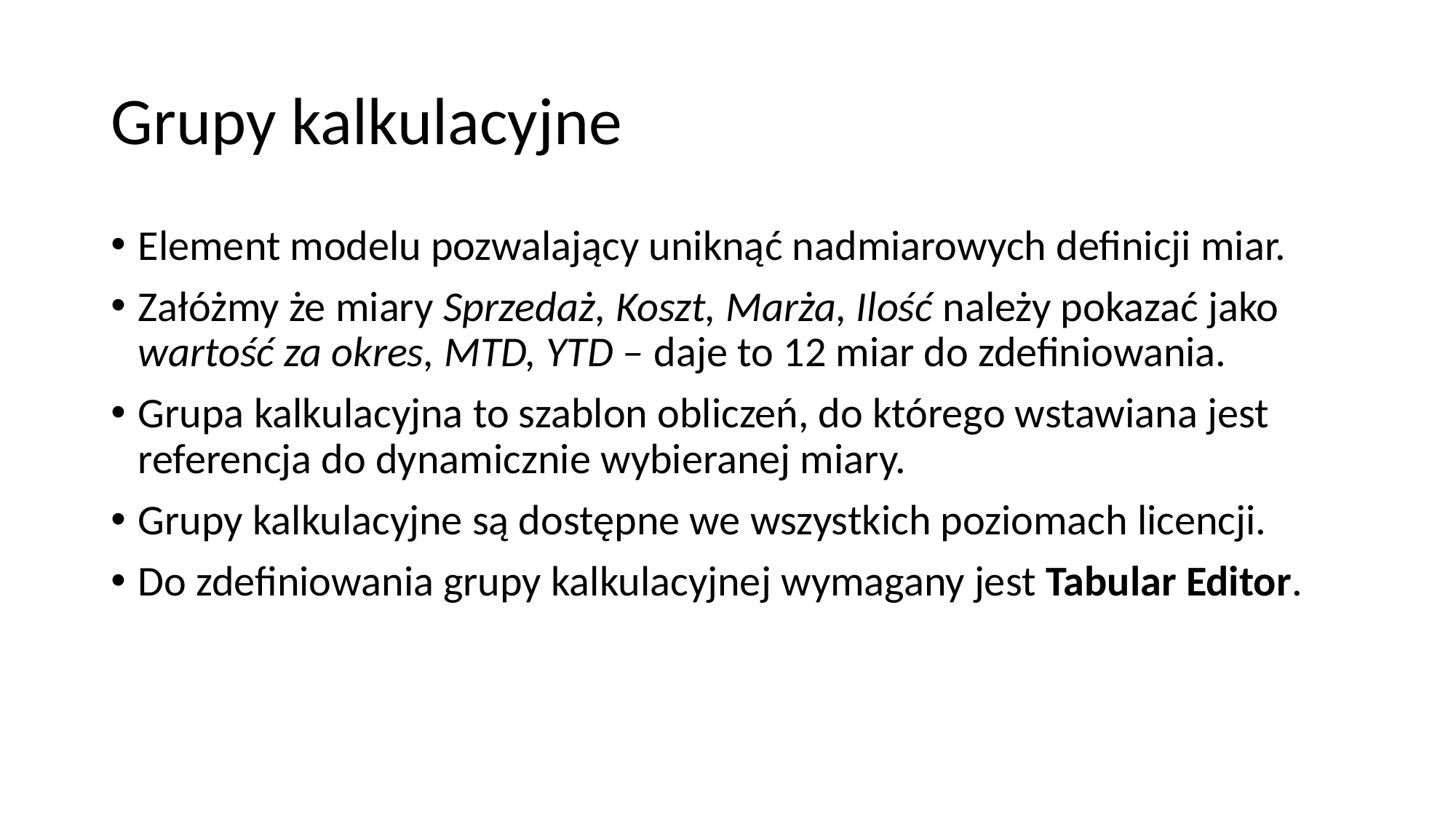

# Grupy kalkulacyjne
Element modelu pozwalający uniknąć nadmiarowych definicji miar.
Załóżmy że miary Sprzedaż, Koszt, Marża, Ilość należy pokazać jako wartość za okres, MTD, YTD – daje to 12 miar do zdefiniowania.
Grupa kalkulacyjna to szablon obliczeń, do którego wstawiana jest referencja do dynamicznie wybieranej miary.
Grupy kalkulacyjne są dostępne we wszystkich poziomach licencji.
Do zdefiniowania grupy kalkulacyjnej wymagany jest Tabular Editor.